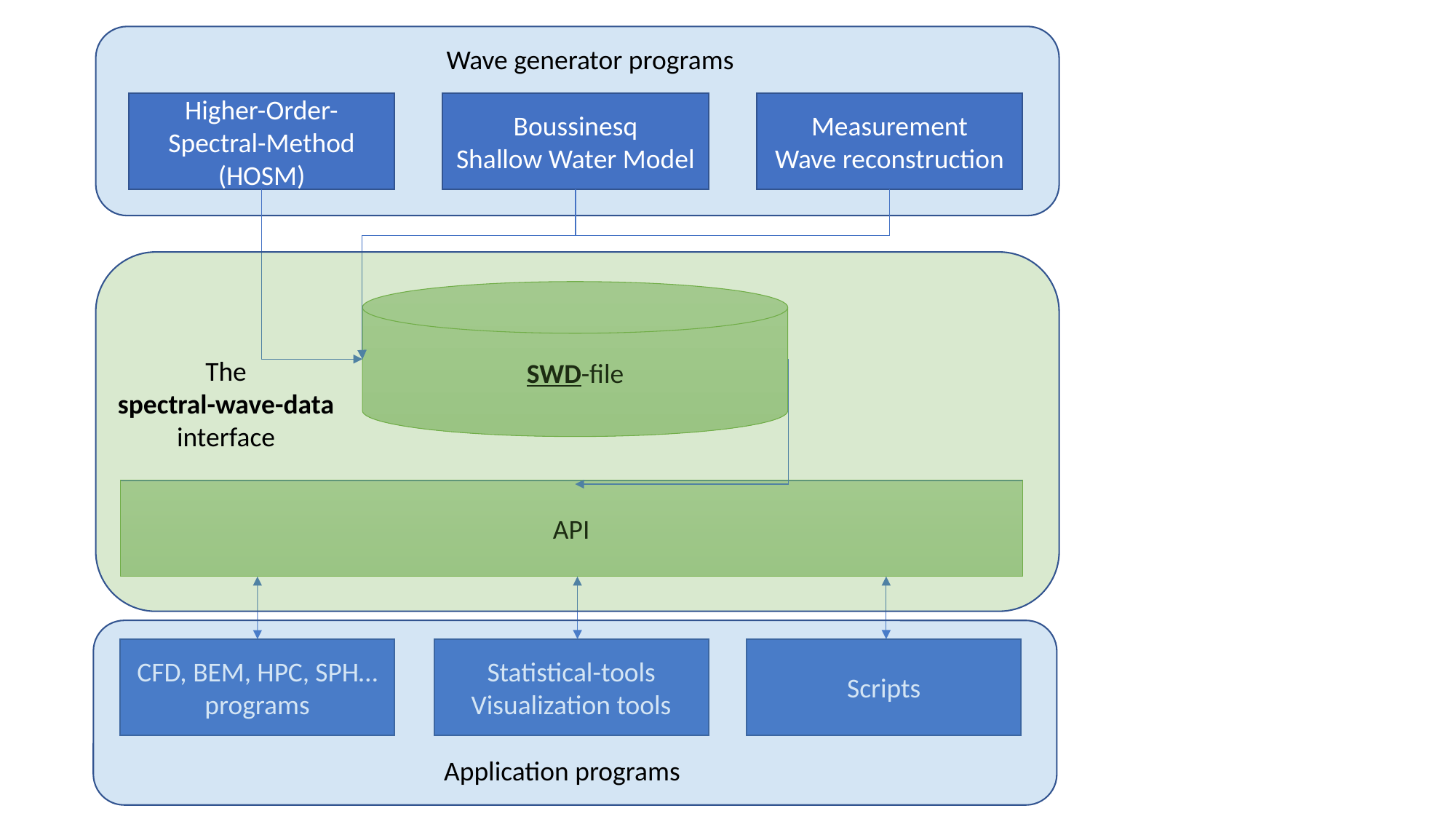

Wave generator programs
Measurement
Wave reconstruction
Higher-Order- Spectral-Method
(HOSM)
Boussinesq
Shallow Water Model

SWD-file
The
spectral-wave-data
interface
API

CFD, BEM, HPC, SPH…
programs
Statistical-tools
Visualization tools
Scripts
Application programs